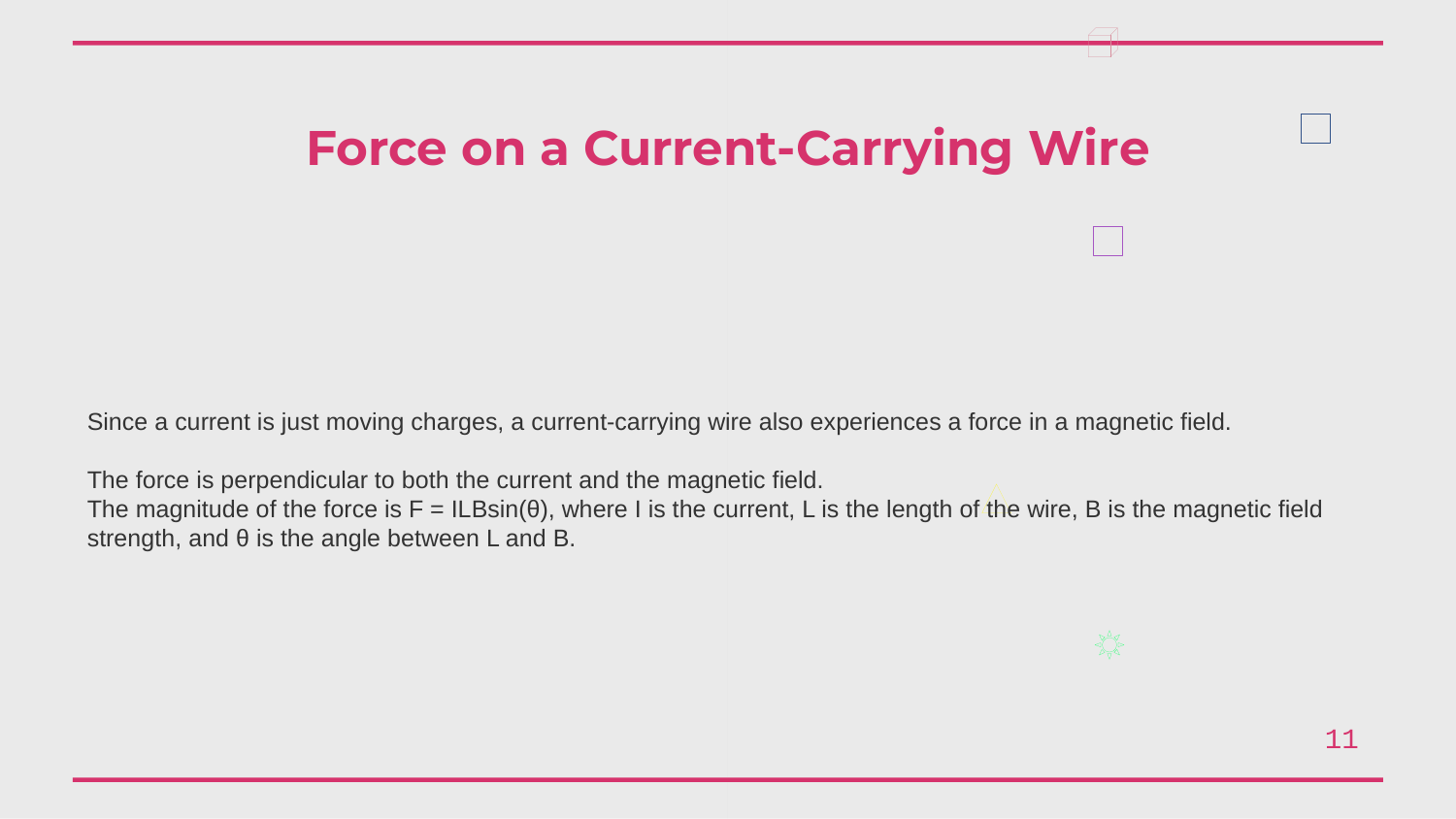

Force on a Current-Carrying Wire

Since a current is just moving charges, a current-carrying wire also experiences a force in a magnetic field.

The force is perpendicular to both the current and the magnetic field.
The magnitude of the force is F = ILBsin(θ), where I is the current, L is the length of the wire, B is the magnetic field strength, and θ is the angle between L and B.

11